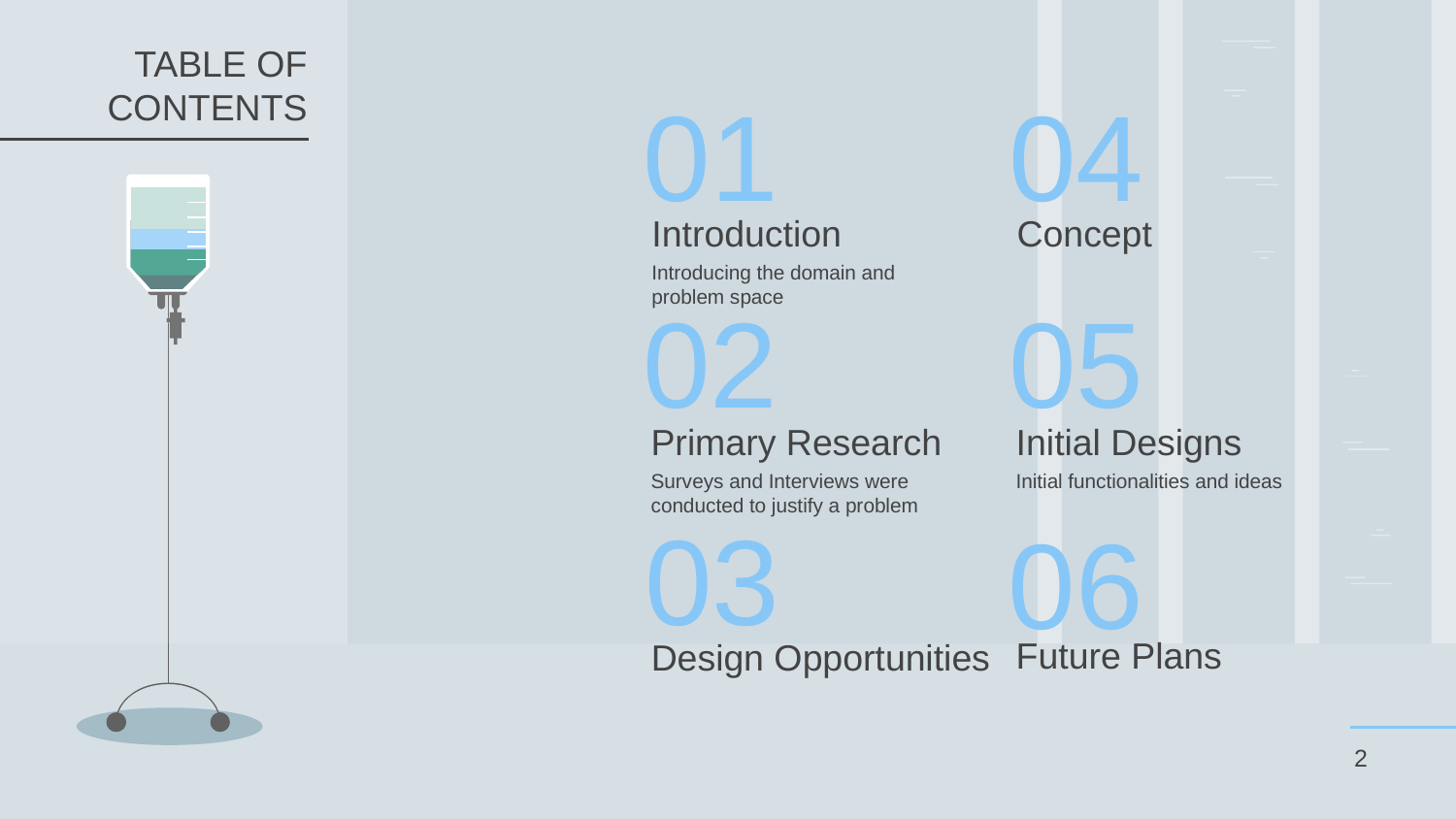

TABLE OF CONTENTS
# 01
04
Concept
Introduction
Introducing the domain and problem space
05
02
Initial Designs
Primary Research
Initial functionalities and ideas
Surveys and Interviews were conducted to justify a problem
03
06
Future Plans
Design Opportunities
2